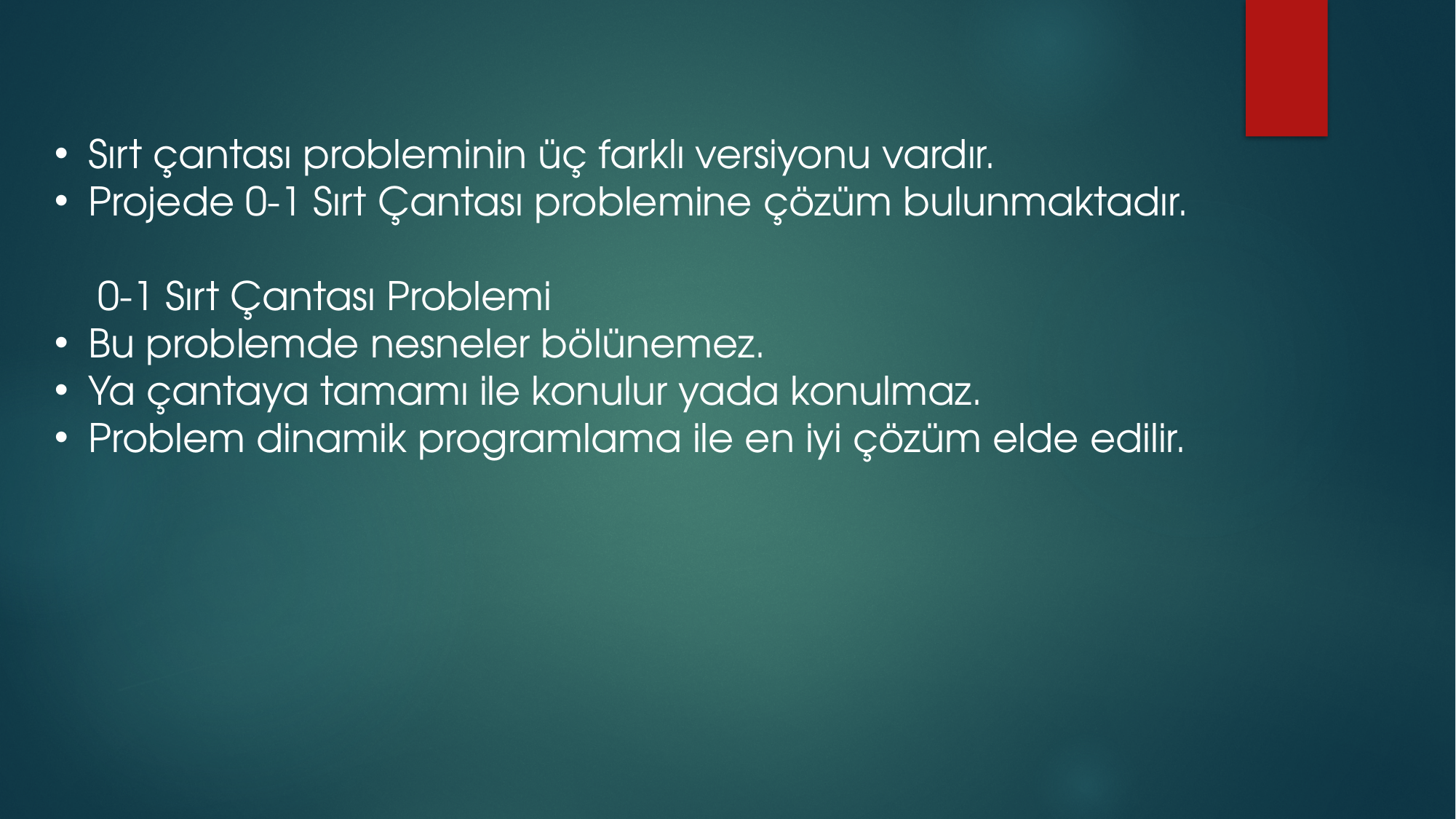

Sırt çantası probleminin üç farklı versiyonu vardır.
Projede 0-1 Sırt Çantası problemine çözüm bulunmaktadır.

    0-1 Sırt Çantası Problemi
Bu problemde nesneler bölünemez.
Ya çantaya tamamı ile konulur yada konulmaz.
Problem dinamik programlama ile en iyi çözüm elde edilir.